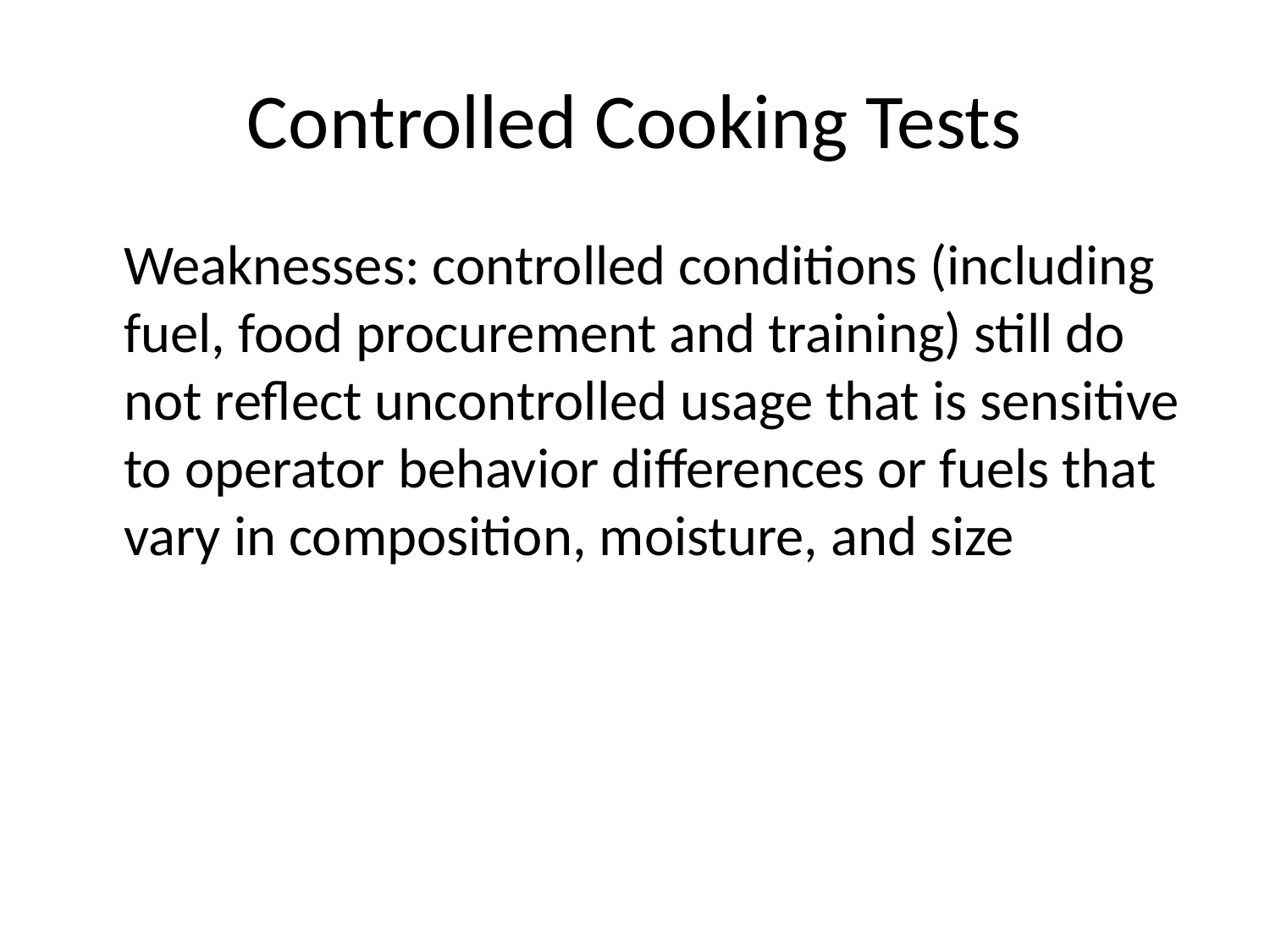

# Controlled Cooking Tests
	Weaknesses: controlled conditions (including fuel, food procurement and training) still do not reflect uncontrolled usage that is sensitive to operator behavior differences or fuels that vary in composition, moisture, and size